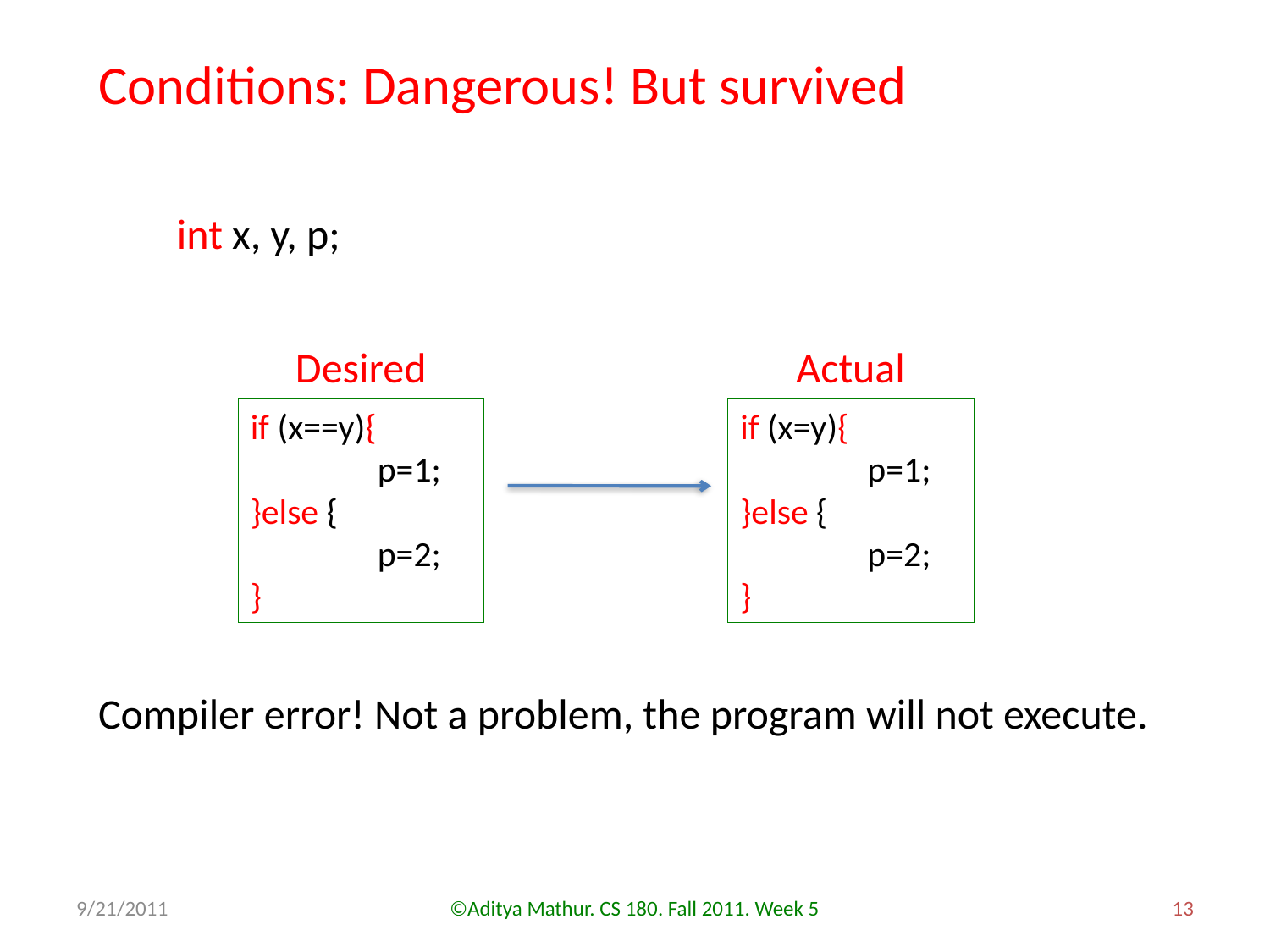

Conditions: Dangerous! But survived
int x, y, p;
Desired
Actual
if (x==y){
	p=1;
}else {
	p=2;
}
if (x=y){
	p=1;
}else {
	p=2;
}
Compiler error! Not a problem, the program will not execute.
9/21/2011
©Aditya Mathur. CS 180. Fall 2011. Week 5
13